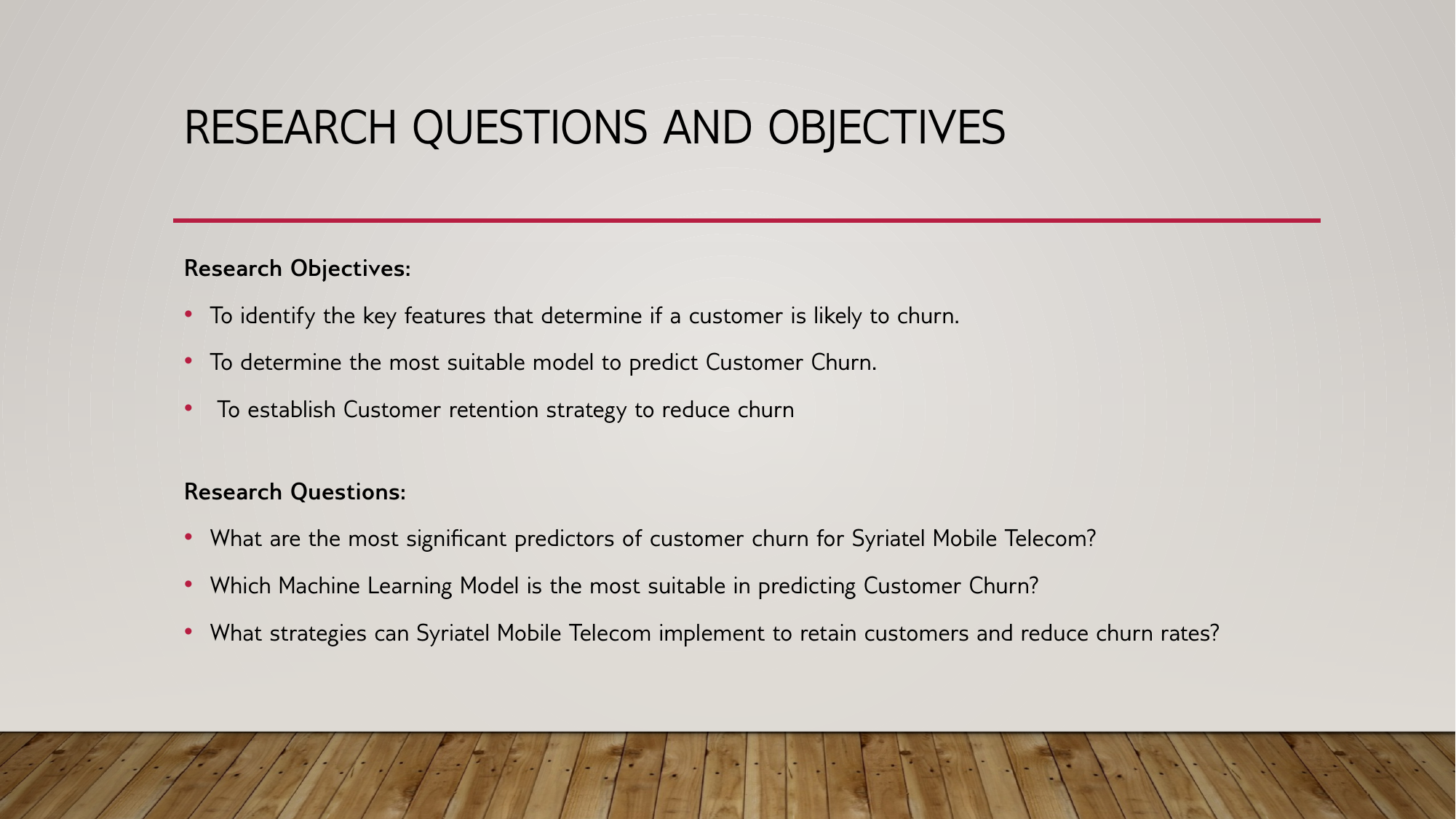

# Research questions and objectives
Research Objectives:
To identify the key features that determine if a customer is likely to churn.
To determine the most suitable model to predict Customer Churn.
 To establish Customer retention strategy to reduce churn
Research Questions:
What are the most significant predictors of customer churn for Syriatel Mobile Telecom?
Which Machine Learning Model is the most suitable in predicting Customer Churn?
What strategies can Syriatel Mobile Telecom implement to retain customers and reduce churn rates?